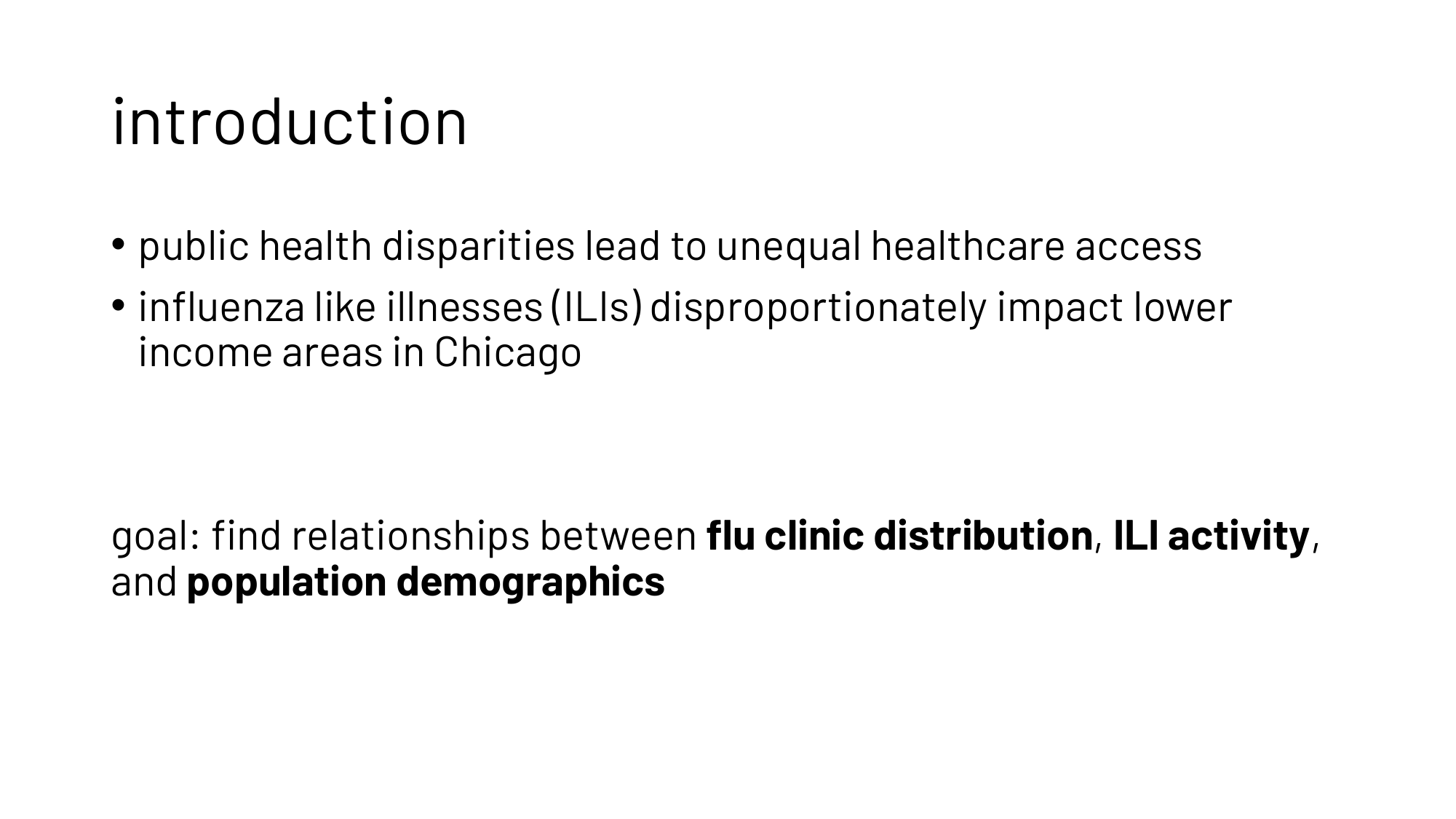

# introduction
public health disparities lead to unequal healthcare access
influenza like illnesses (ILIs) disproportionately impact lower income areas in Chicago

goal: find relationships between flu clinic distribution, ILI activity, and population demographics